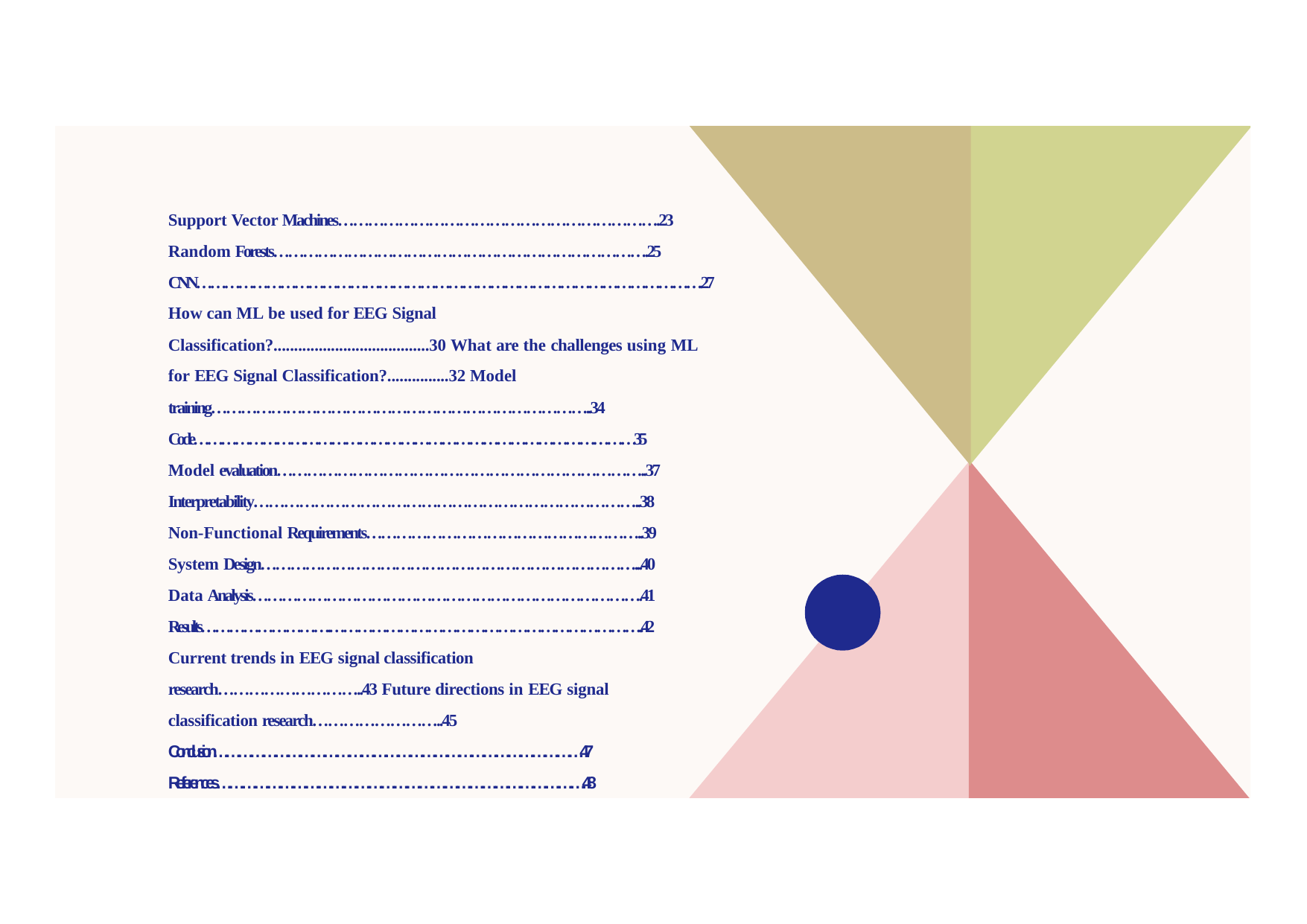

Support Vector Machines……………………………………………………….23 Random Forests………………………………………………………………….25 CNN……………………………………………………………………………………………….27 How can ML be used for EEG Signal Classification?......................................30 What are the challenges using ML for EEG Signal Classification?...............32 Model training…………………………………………………………………..34 Code……………………………………………………………………………………35
Model evaluation………………………………………………………………..37
Interpretability…………………………………………………………………..38 Non-Functional Requirements………………………………………………..39 System Design…………………………………………………………………...40 Data Analysis…………………………………………………………………….41 Results……………………….…………………………………………………………..42
Current trends in EEG signal classification research………………………..43 Future directions in EEG signal classification research……………………..45 Conclusion………………………………………………………………………………47 References…………………………………………………………………………….48